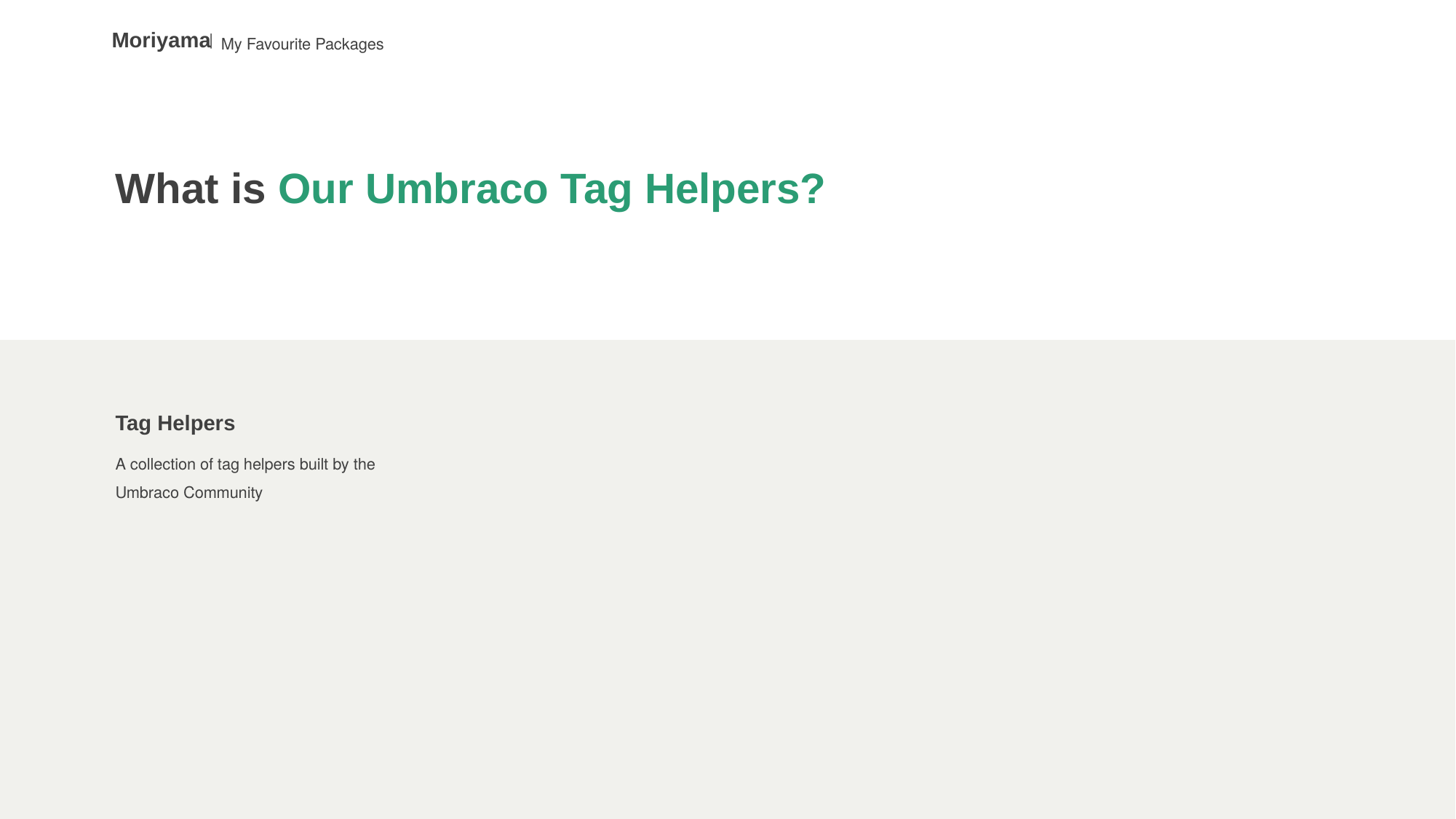

My Favourite Packages

# What is Our Umbraco Tag Helpers?
Tag Helpers

A collection of tag helpers built by the Umbraco Community